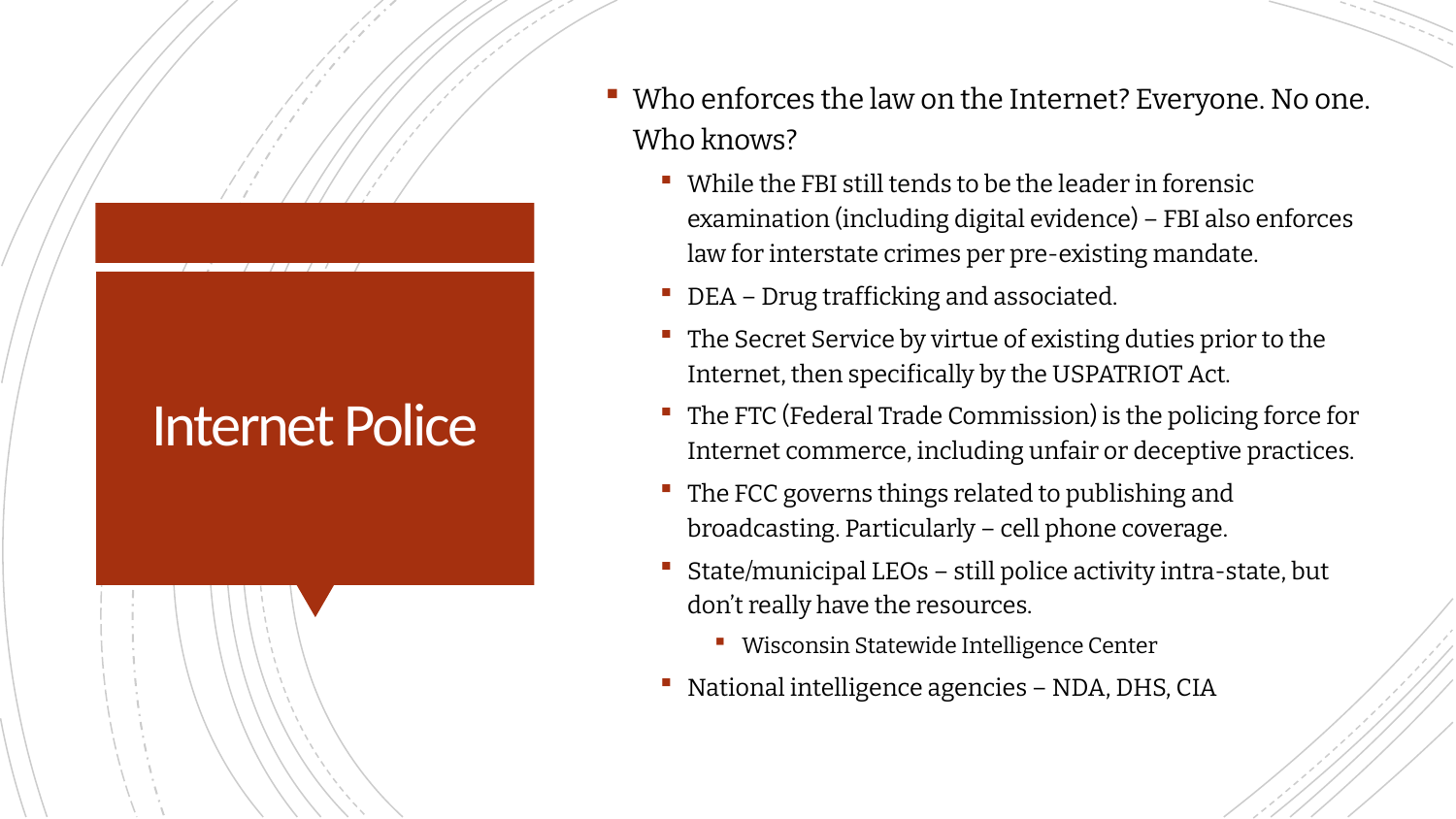

Who enforces the law on the Internet? Everyone. No one. Who knows?
While the FBI still tends to be the leader in forensic examination (including digital evidence) – FBI also enforces law for interstate crimes per pre-existing mandate.
DEA – Drug trafficking and associated.
The Secret Service by virtue of existing duties prior to the Internet, then specifically by the USPATRIOT Act.
The FTC (Federal Trade Commission) is the policing force for Internet commerce, including unfair or deceptive practices.
The FCC governs things related to publishing and broadcasting. Particularly – cell phone coverage.
State/municipal LEOs – still police activity intra-state, but don’t really have the resources.
Wisconsin Statewide Intelligence Center
National intelligence agencies – NDA, DHS, CIA

# Internet Police